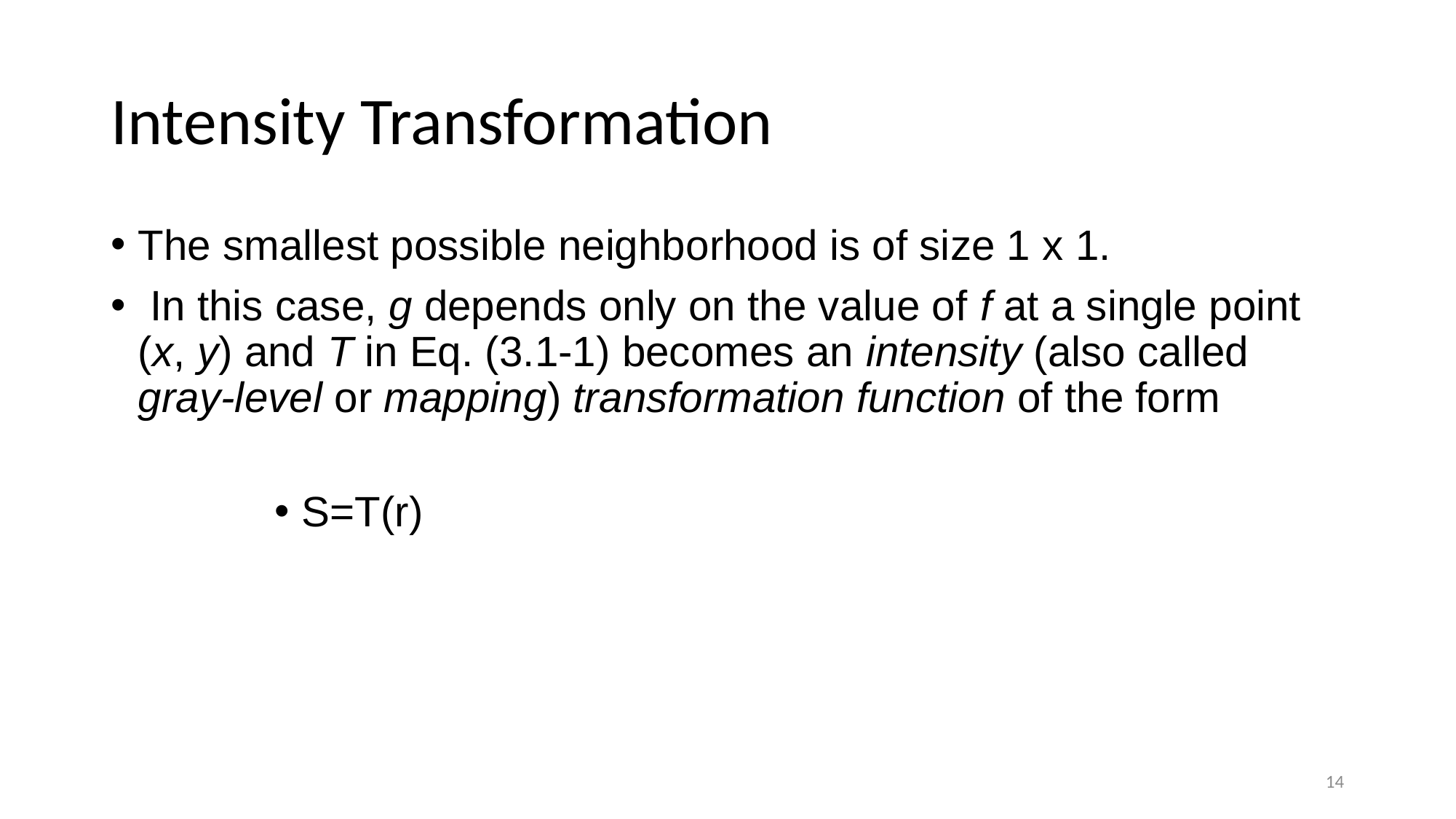

# Intensity Transformation
The smallest possible neighborhood is of size 1 x 1.
 In this case, g depends only on the value of f at a single point (x, y) and T in Eq. (3.1-1) becomes an intensity (also called gray-level or mapping) transformation function of the form

S=T(r)

14